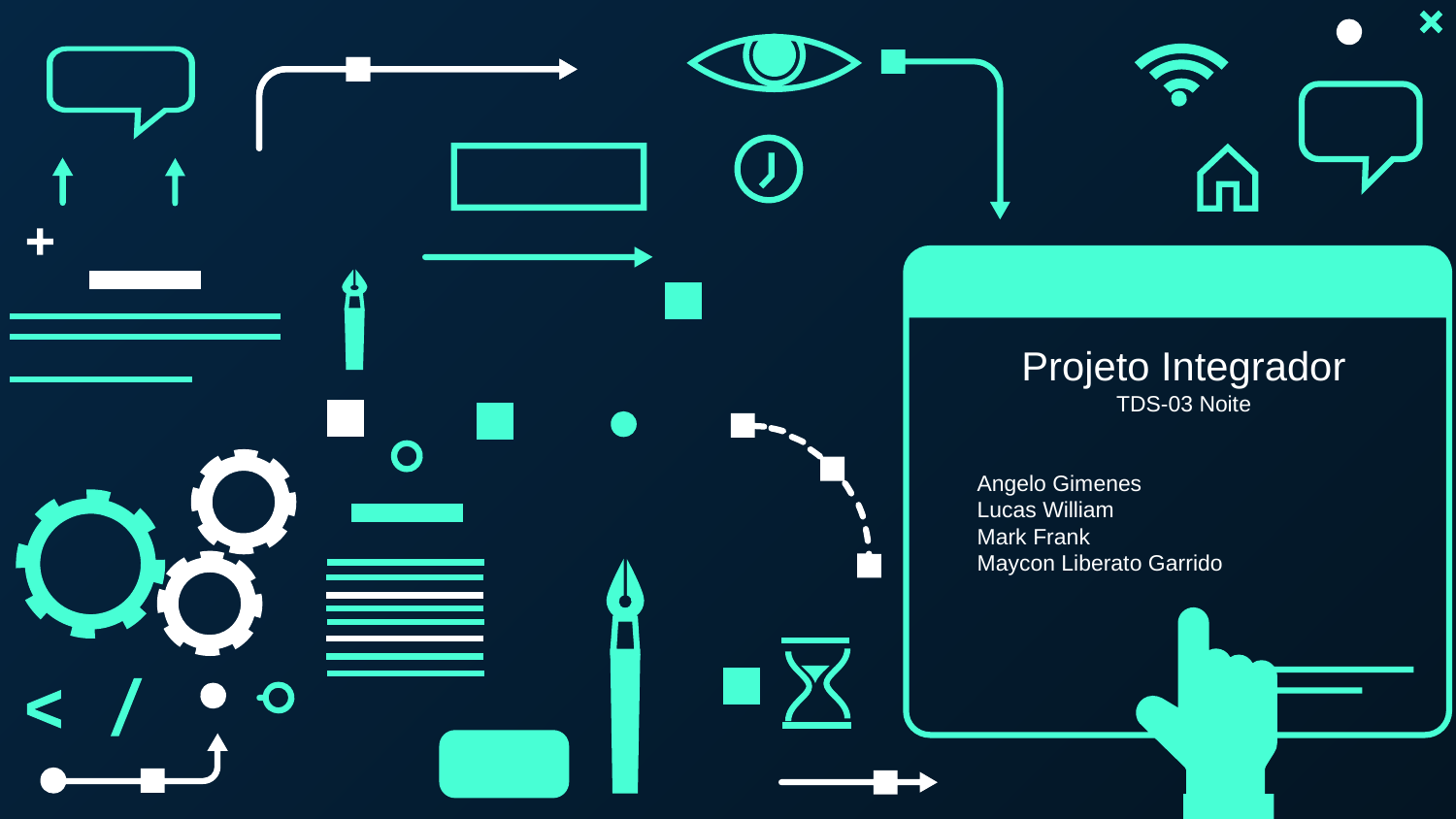

Projeto Integrador
TDS-03 Noite

Angelo Gimenes
Lucas William
Mark Frank
Maycon Liberato Garrido